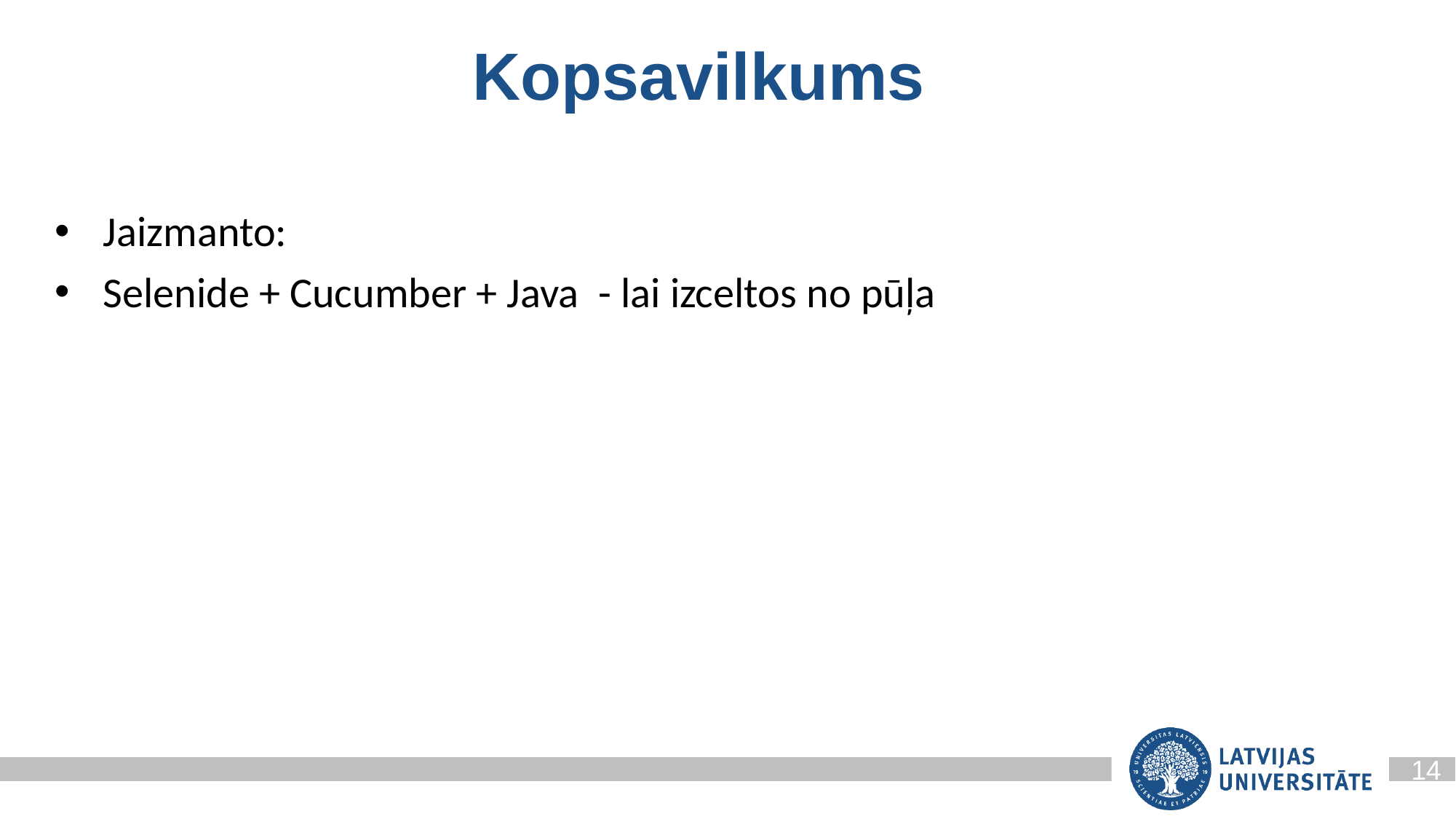

# Kopsavilkums
Jaizmanto:
Selenide + Cucumber + Java  - lai izceltos no pūļa

14